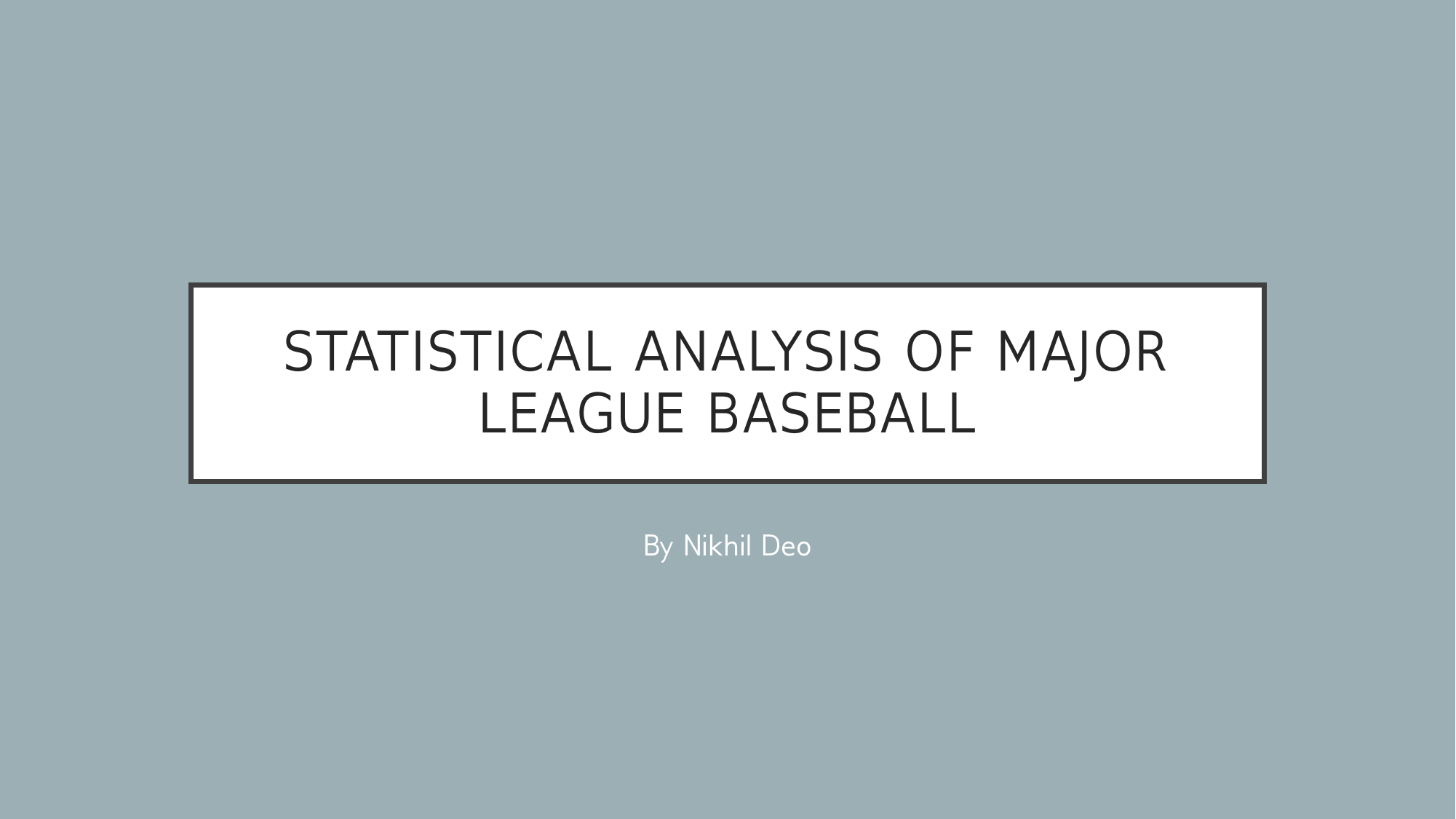

# Statistical Analysis of Major league baseball
By Nikhil Deo